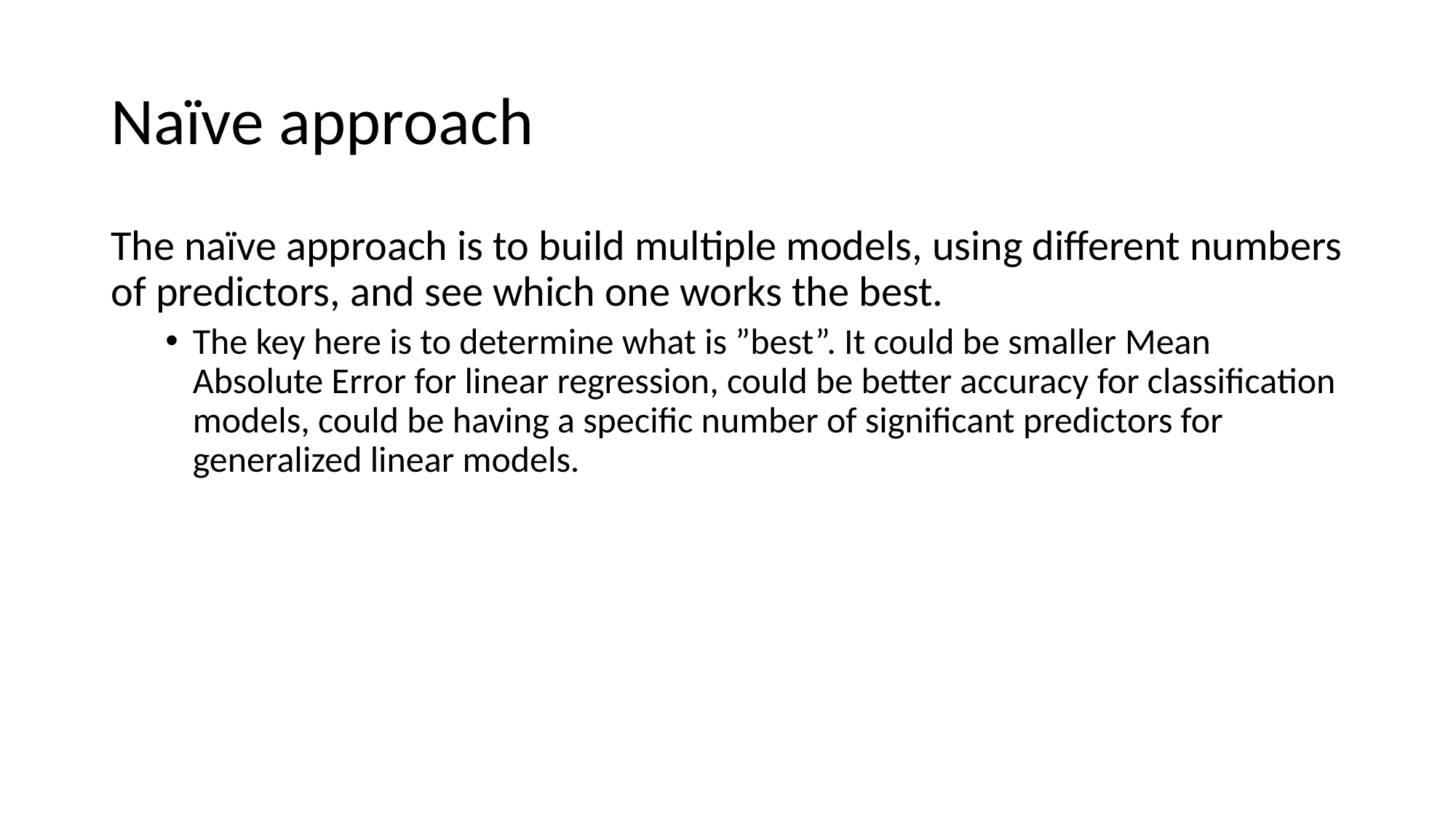

# Naïve approach
The naïve approach is to build multiple models, using different numbers of predictors, and see which one works the best.
The key here is to determine what is ”best”. It could be smaller Mean Absolute Error for linear regression, could be better accuracy for classification models, could be having a specific number of significant predictors for generalized linear models.